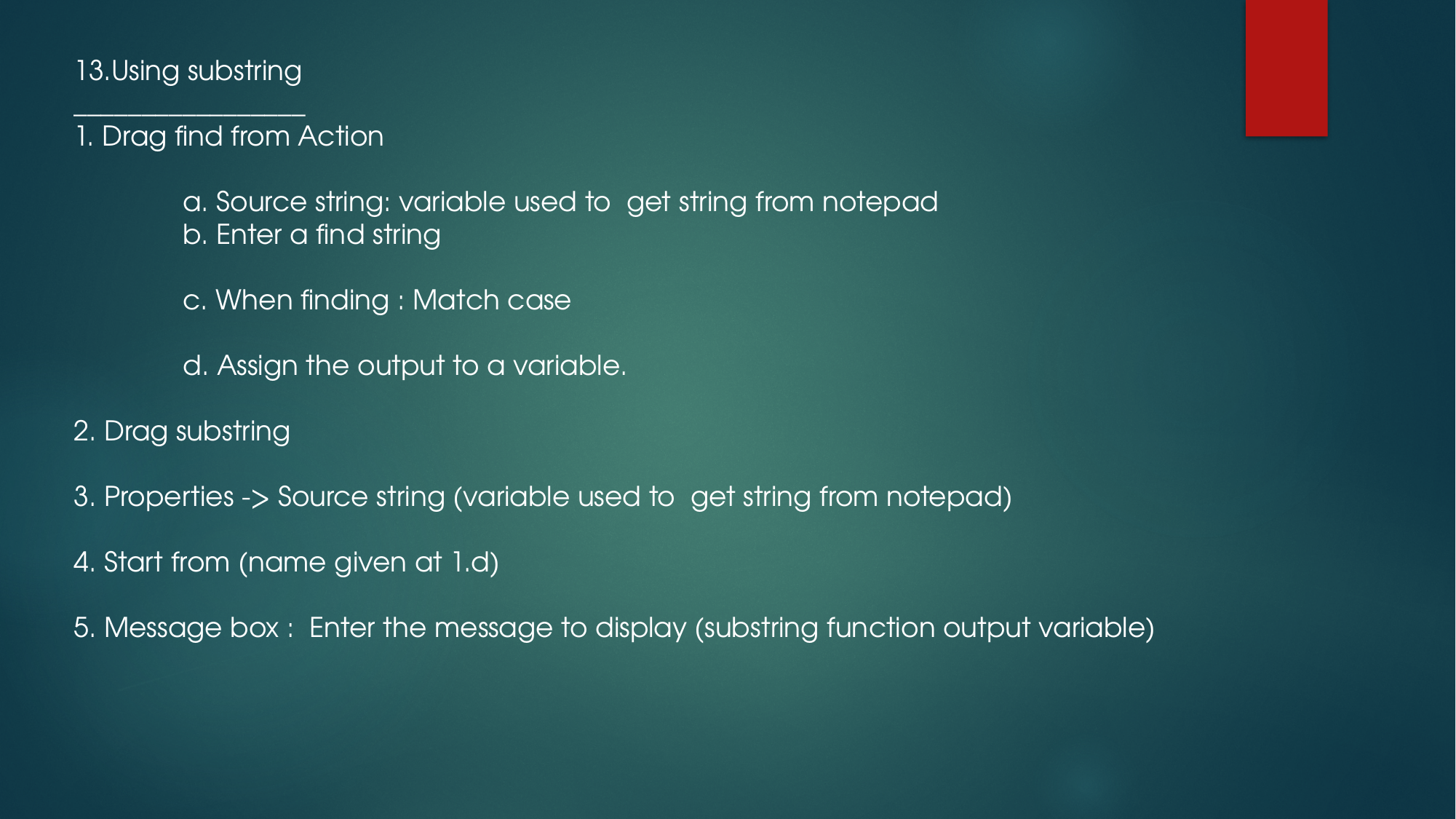

13.Using substring
_________________
1. Drag find from Action

	a. Source string: variable used to  get string from notepad
	b. Enter a find string

	c. When finding : Match case

	d. Assign the output to a variable.

2. Drag substring

3. Properties -> Source string (variable used to  get string from notepad)

4. Start from (name given at 1.d)

5. Message box :  Enter the message to display (substring function output variable)